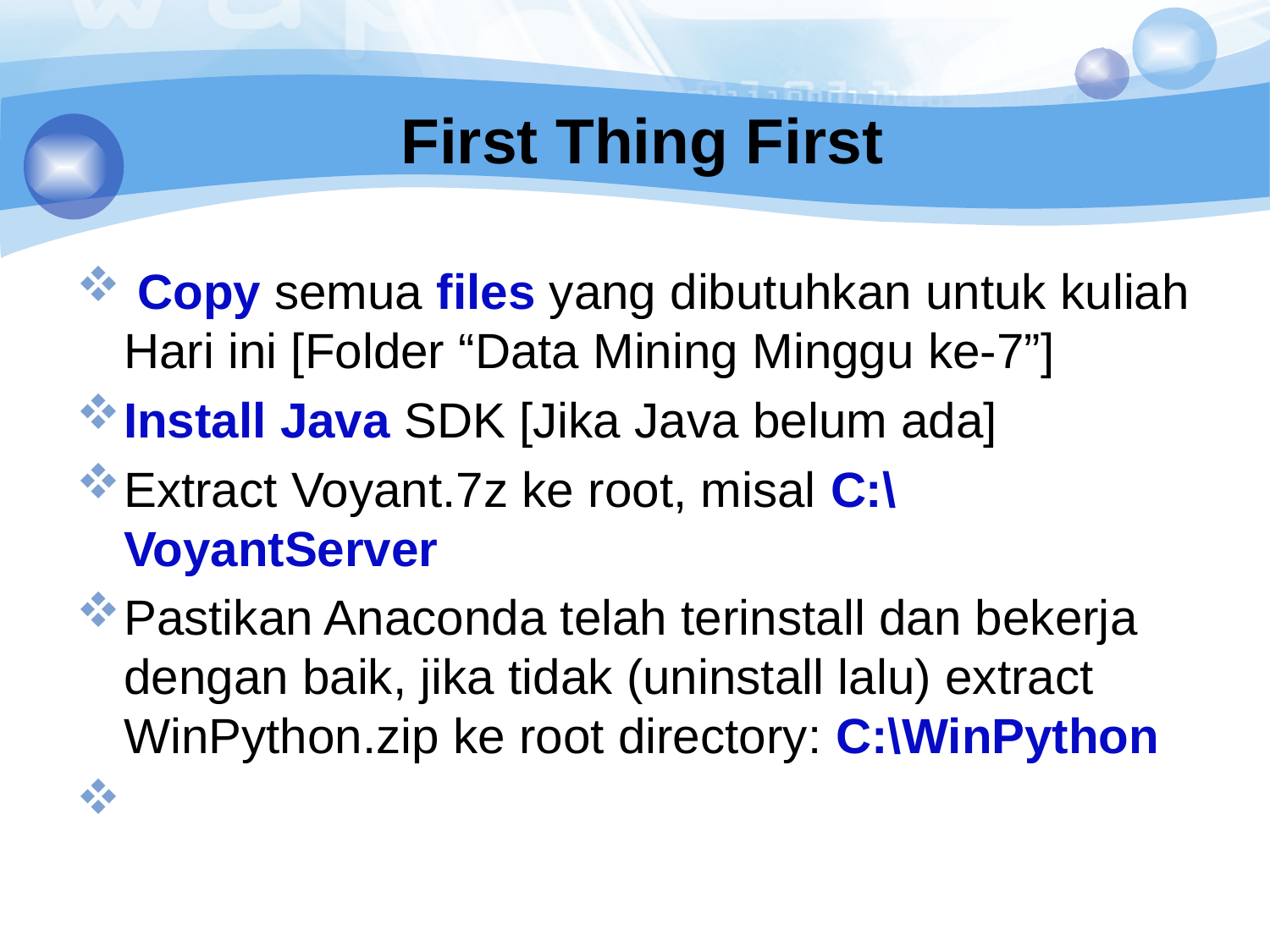

# First Thing First
 Copy semua files yang dibutuhkan untuk kuliah Hari ini [Folder “Data Mining Minggu ke-7”]
Install Java SDK [Jika Java belum ada]
Extract Voyant.7z ke root, misal C:\VoyantServer
Pastikan Anaconda telah terinstall dan bekerja dengan baik, jika tidak (uninstall lalu) extract WinPython.zip ke root directory: C:\WinPython